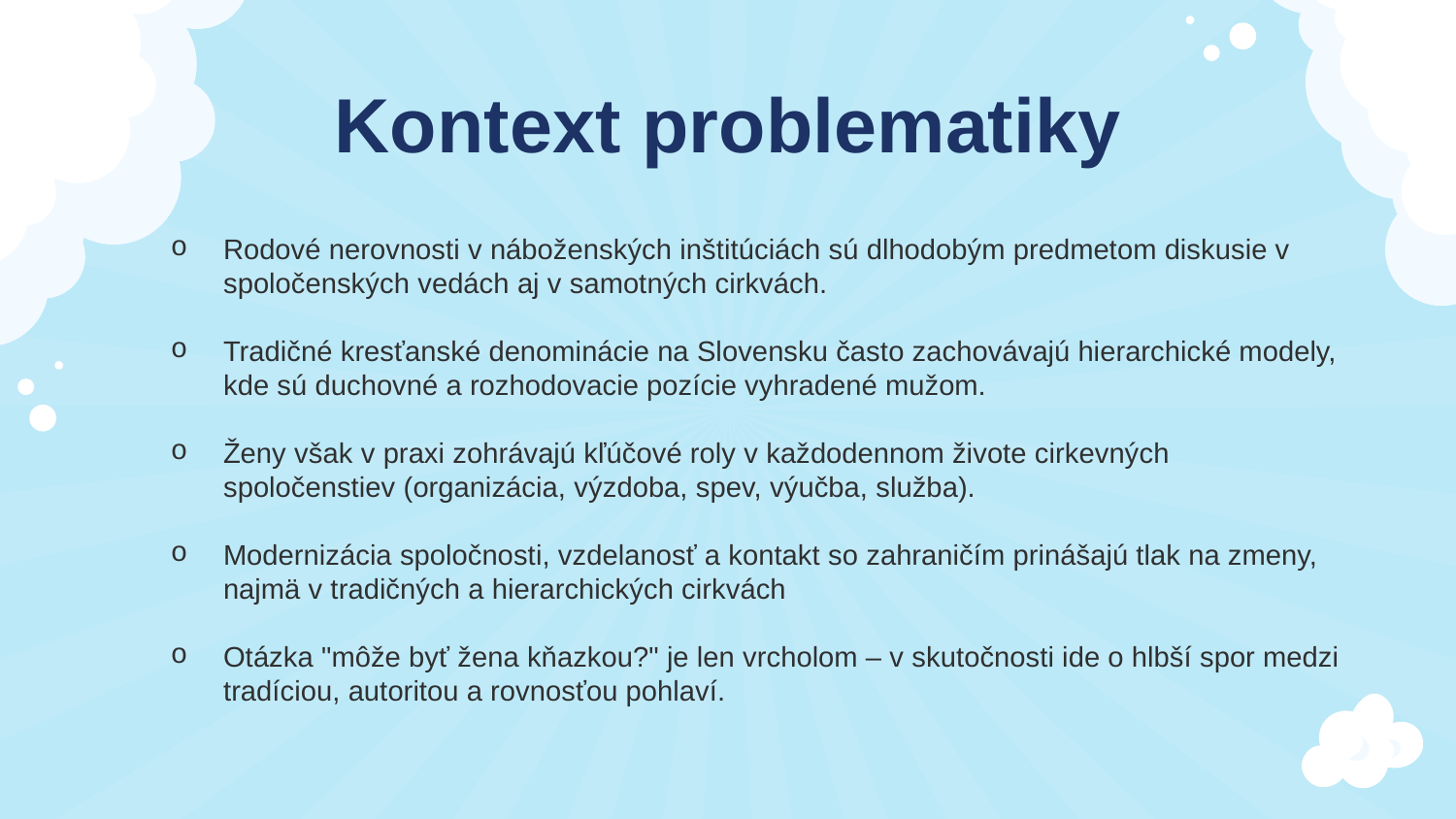

# Kontext problematiky
Rodové nerovnosti v náboženských inštitúciách sú dlhodobým predmetom diskusie v spoločenských vedách aj v samotných cirkvách.

Tradičné kresťanské denominácie na Slovensku často zachovávajú hierarchické modely, kde sú duchovné a rozhodovacie pozície vyhradené mužom.

Ženy však v praxi zohrávajú kľúčové roly v každodennom živote cirkevných spoločenstiev (organizácia, výzdoba, spev, výučba, služba).

Modernizácia spoločnosti, vzdelanosť a kontakt so zahraničím prinášajú tlak na zmeny, najmä v tradičných a hierarchických cirkvách

Otázka "môže byť žena kňazkou?" je len vrcholom – v skutočnosti ide o hlbší spor medzi tradíciou, autoritou a rovnosťou pohlaví.